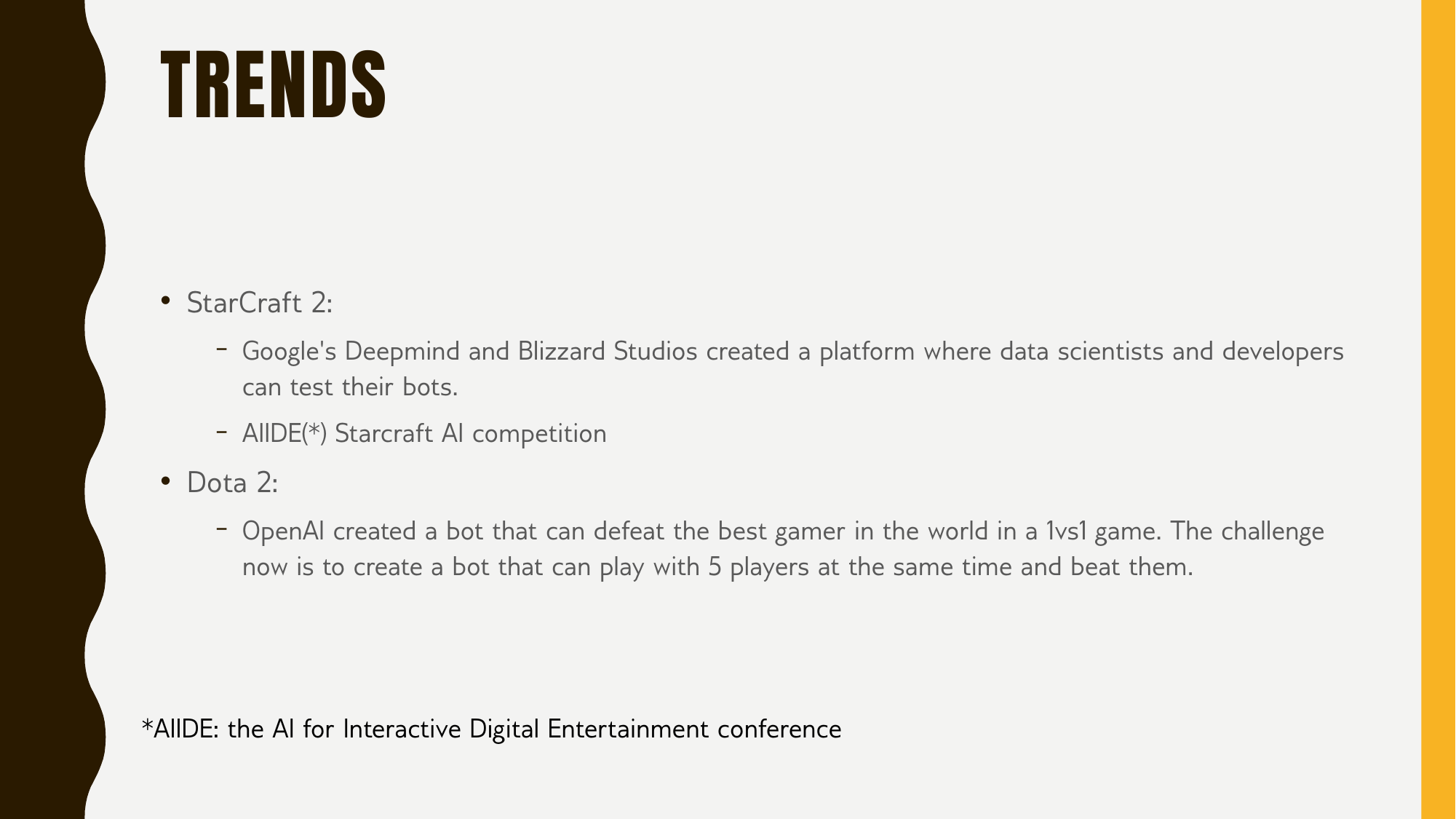

# Trends
StarCraft 2:
Google's Deepmind and Blizzard Studios created a platform where data scientists and developers can test their bots.
AIIDE(*) Starcraft AI competition
Dota 2:
OpenAI created a bot that can defeat the best gamer in the world in a 1vs1 game. The challenge now is to create a bot that can play with 5 players at the same time and beat them.

*AIIDE: the AI for Interactive Digital Entertainment conference